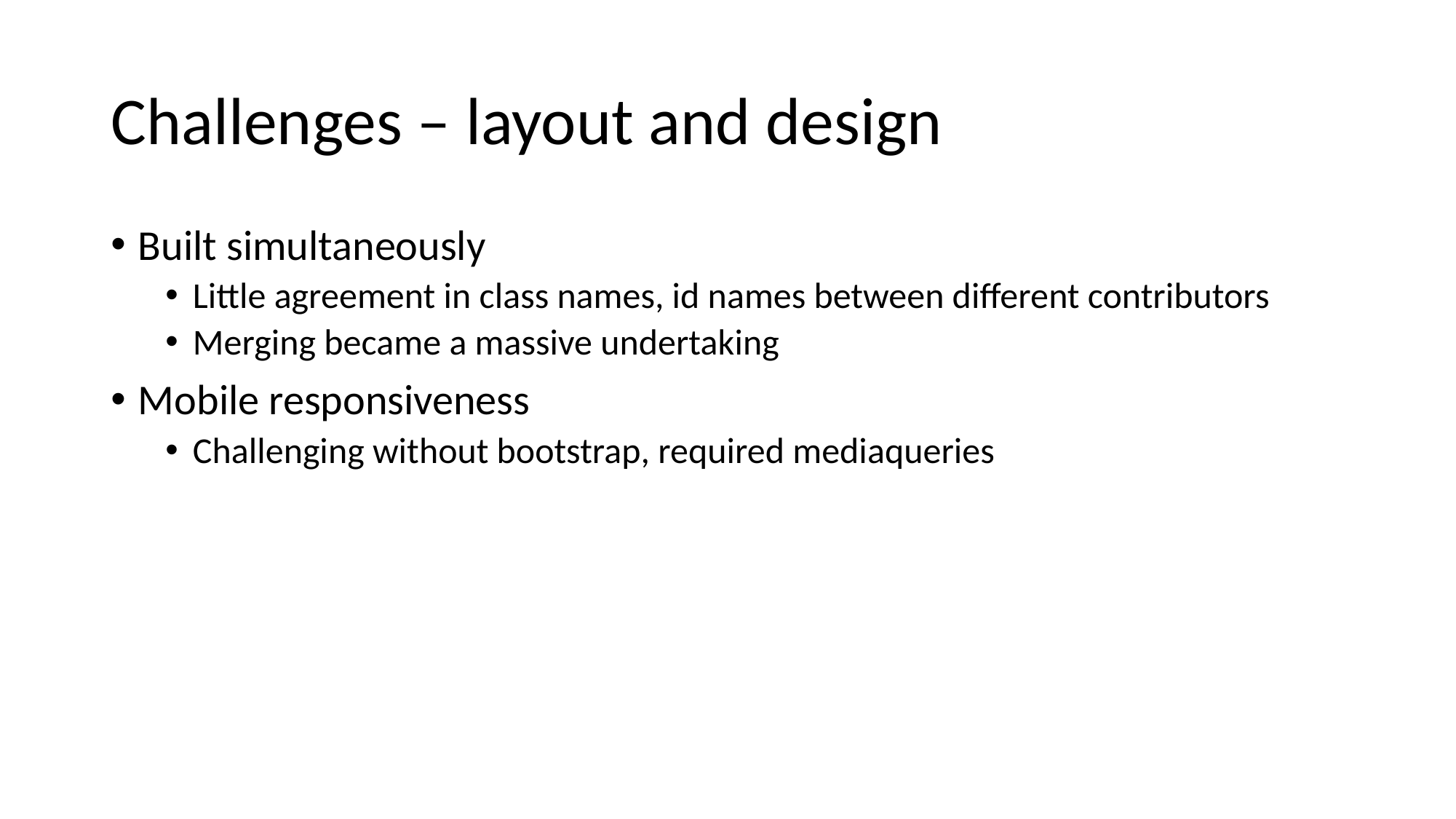

# Challenges – layout and design
Built simultaneously
Little agreement in class names, id names between different contributors
Merging became a massive undertaking
Mobile responsiveness
Challenging without bootstrap, required mediaqueries